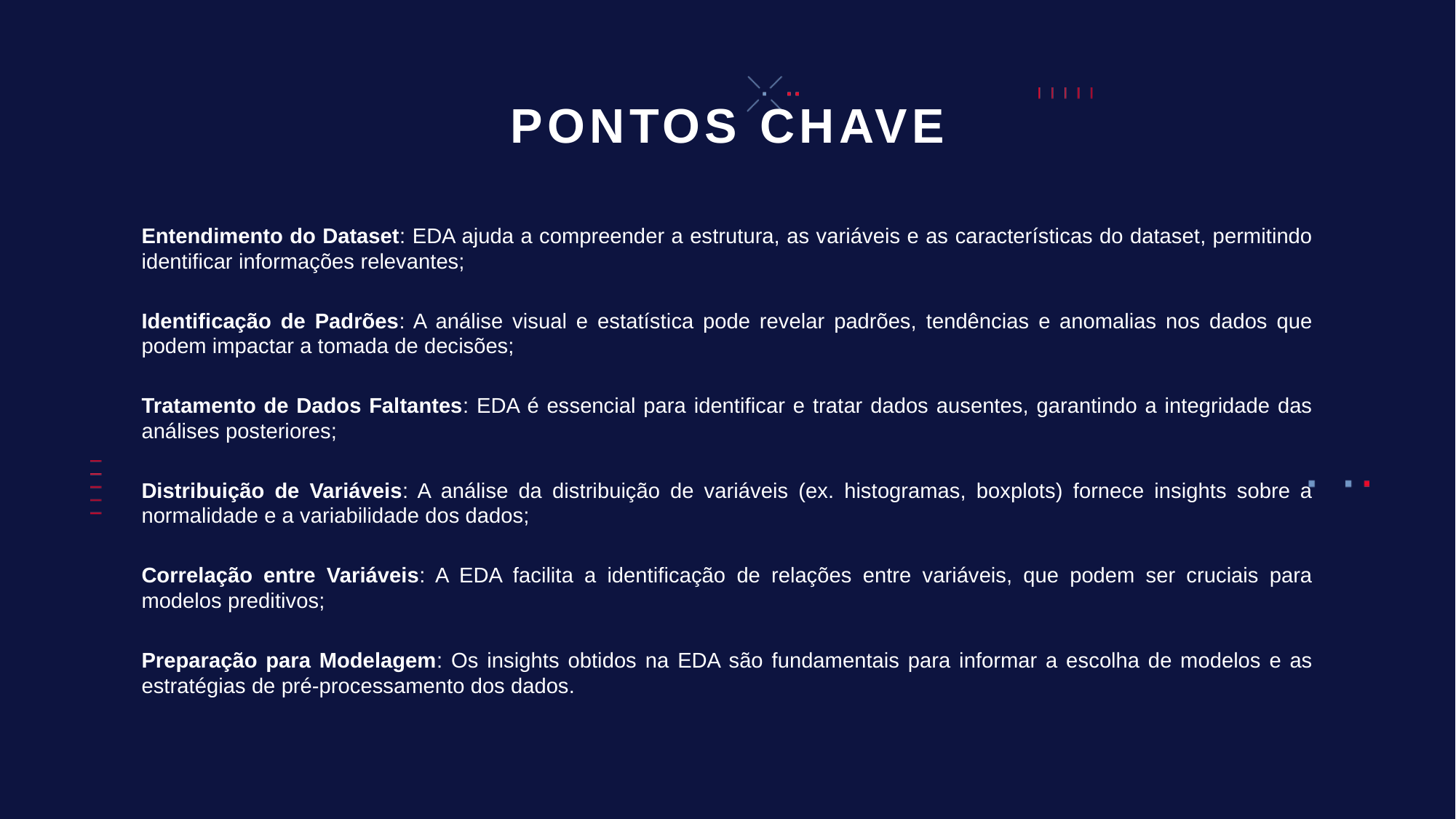

# PONTOS CHAVE
Entendimento do Dataset: EDA ajuda a compreender a estrutura, as variáveis e as características do dataset, permitindo identificar informações relevantes;

Identificação de Padrões: A análise visual e estatística pode revelar padrões, tendências e anomalias nos dados que podem impactar a tomada de decisões;

Tratamento de Dados Faltantes: EDA é essencial para identificar e tratar dados ausentes, garantindo a integridade das análises posteriores;

Distribuição de Variáveis: A análise da distribuição de variáveis (ex. histogramas, boxplots) fornece insights sobre a normalidade e a variabilidade dos dados;

Correlação entre Variáveis: A EDA facilita a identificação de relações entre variáveis, que podem ser cruciais para modelos preditivos;

Preparação para Modelagem: Os insights obtidos na EDA são fundamentais para informar a escolha de modelos e as estratégias de pré-processamento dos dados.